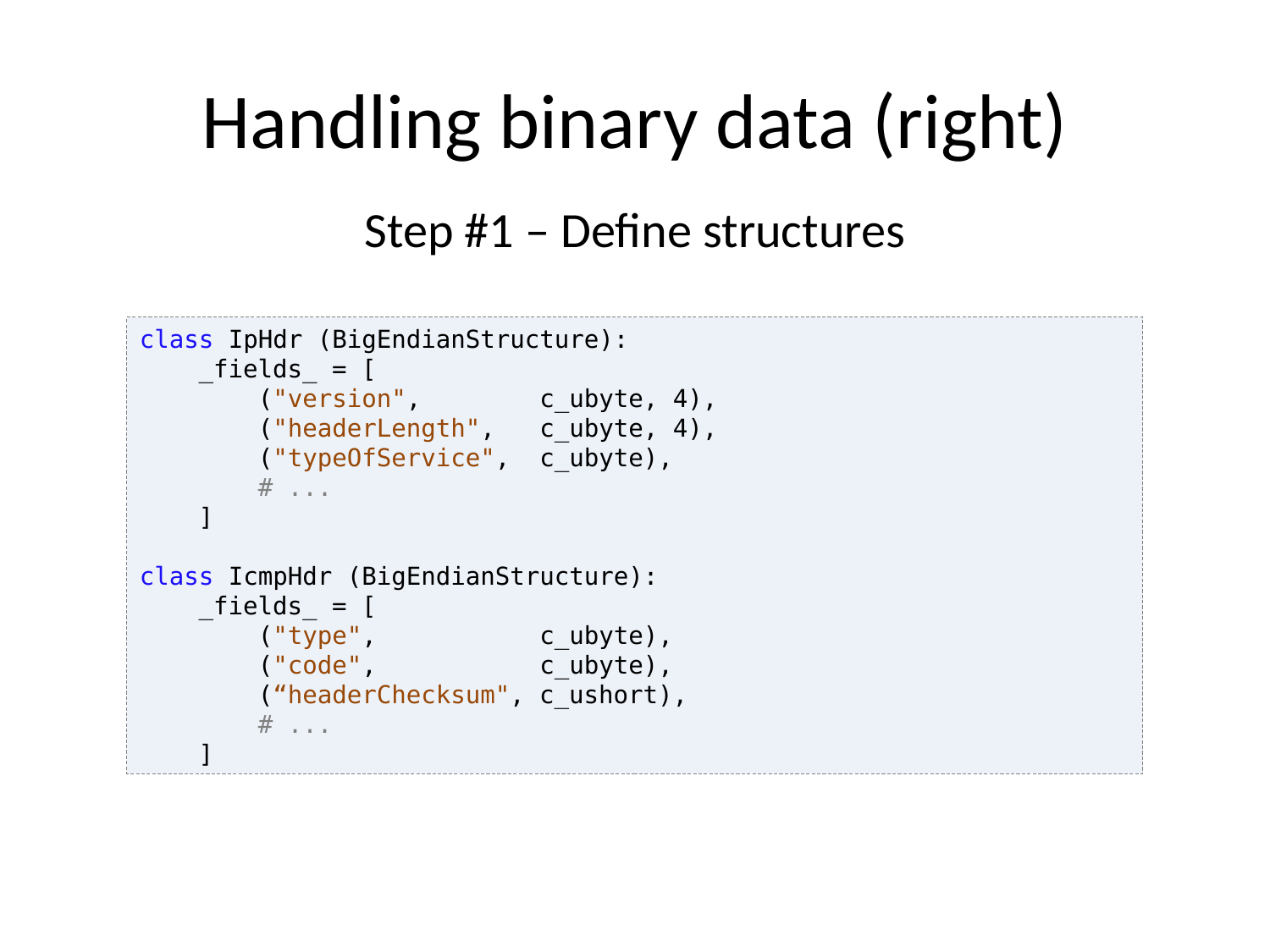

# Handling binary data (right)
Step #1 – Define structures
class IpHdr (BigEndianStructure):
    _fields_ = [
        ("version",        c_ubyte, 4),
        ("headerLength",   c_ubyte, 4),
        ("typeOfService",  c_ubyte),
        # ...
    ]

class IcmpHdr (BigEndianStructure):
    _fields_ = [
        ("type",           c_ubyte),
        ("code",           c_ubyte),
        (“headerChecksum", c_ushort),
        # ...
    ]